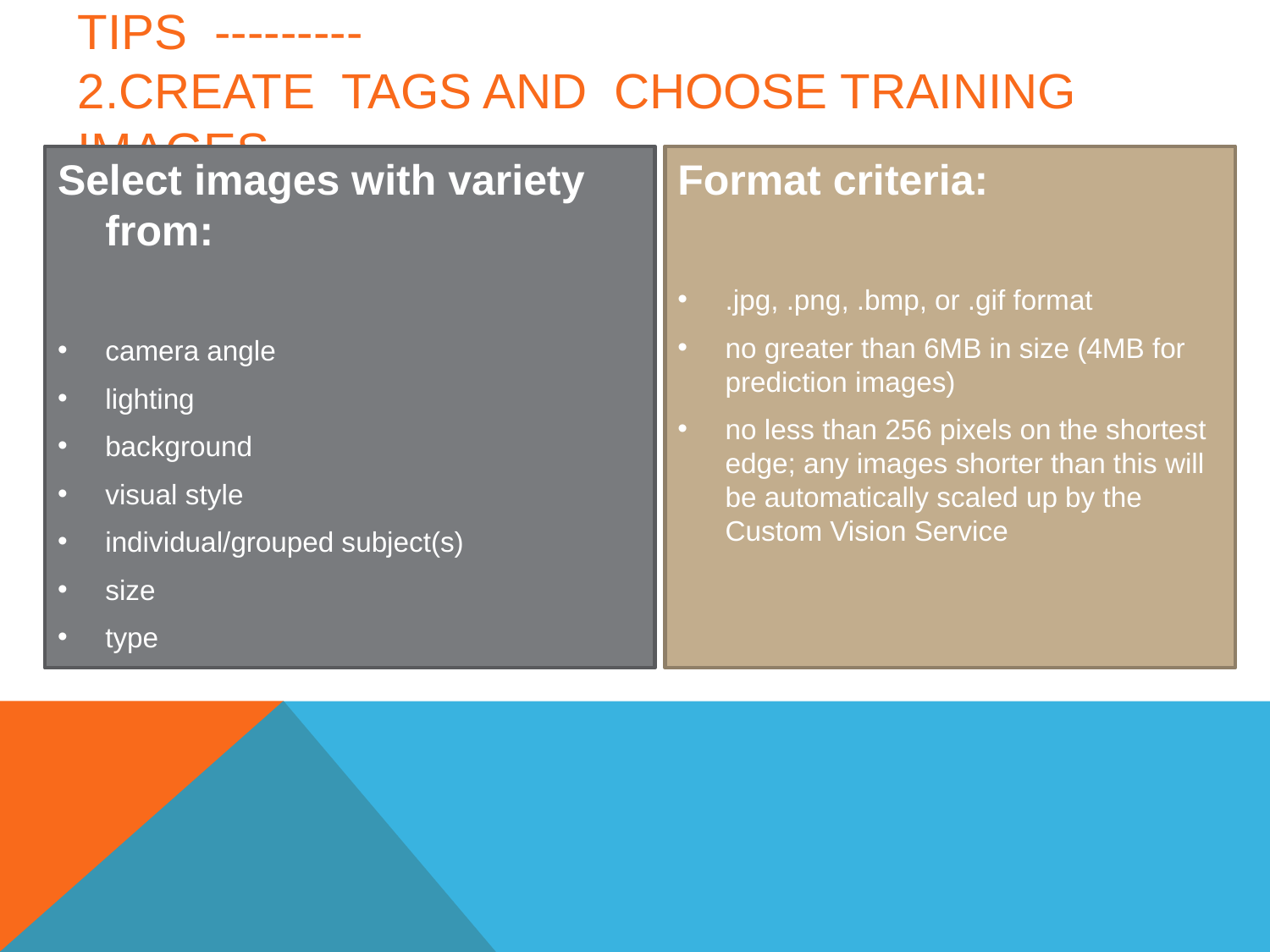

# Tips  --------- 2.Create  tags and  choose training images
Select images with variety from:

camera angle
lighting
background
visual style
individual/grouped subject(s)
size
type

Format criteria:

.jpg, .png, .bmp, or .gif format
no greater than 6MB in size (4MB for prediction images)
no less than 256 pixels on the shortest edge; any images shorter than this will be automatically scaled up by the Custom Vision Service